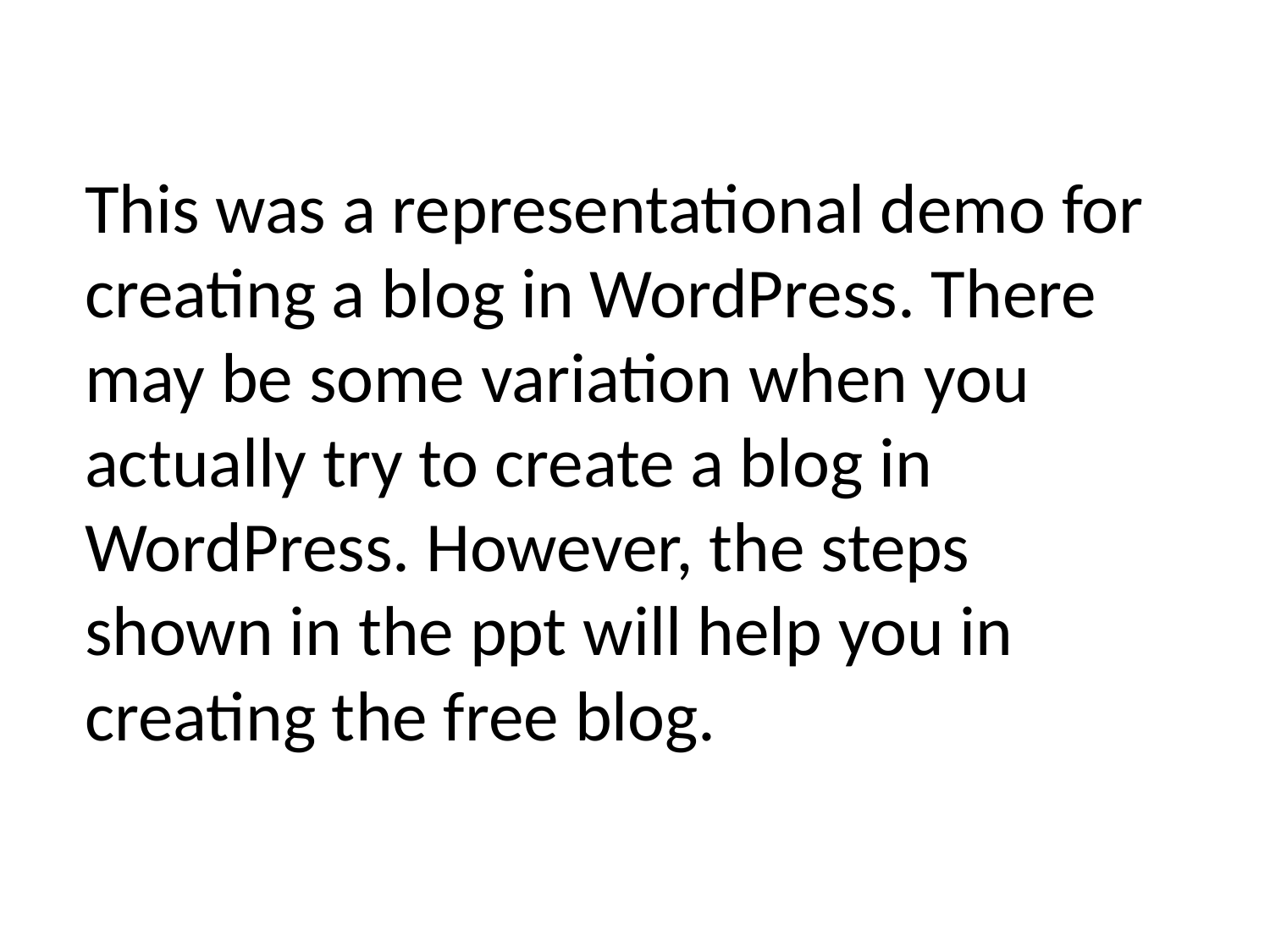

This was a representational demo for creating a blog in WordPress. There may be some variation when you actually try to create a blog in WordPress. However, the steps shown in the ppt will help you in creating the free blog.